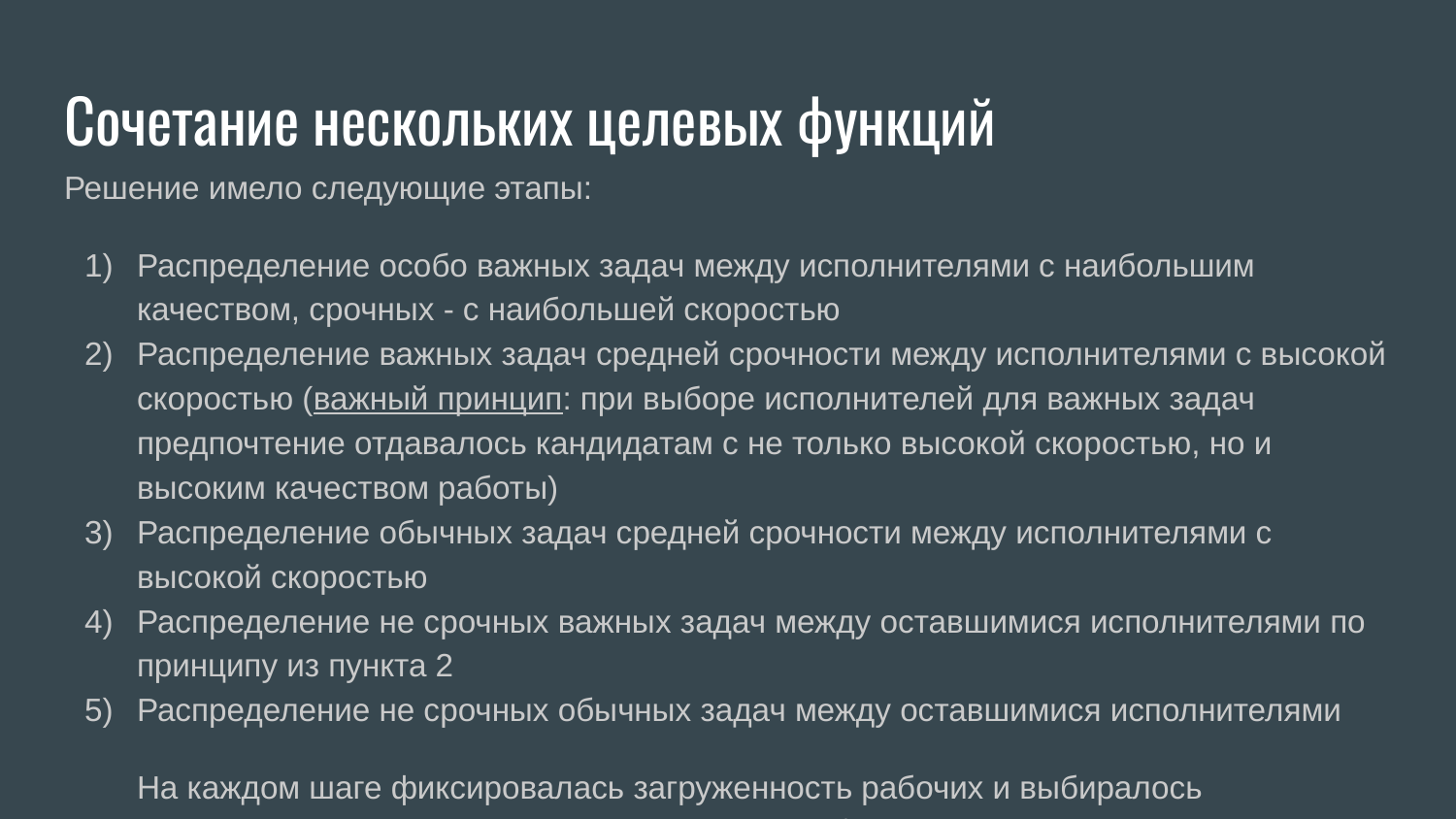

# Сочетание нескольких целевых функций
Решение имело следующие этапы:
Распределение особо важных задач между исполнителями с наибольшим качеством, срочных - с наибольшей скоростью
Распределение важных задач средней срочности между исполнителями с высокой скоростью (важный принцип: при выборе исполнителей для важных задач предпочтение отдавалось кандидатам с не только высокой скоростью, но и высоким качеством работы)
Распределение обычных задач средней срочности между исполнителями с высокой скоростью
Распределение не срочных важных задач между оставшимися исполнителями по принципу из пункта 2
Распределение не срочных обычных задач между оставшимися исполнителями
На каждом шаге фиксировалась загруженность рабочих и выбиралось максимально равномерное распределение работы между ними.